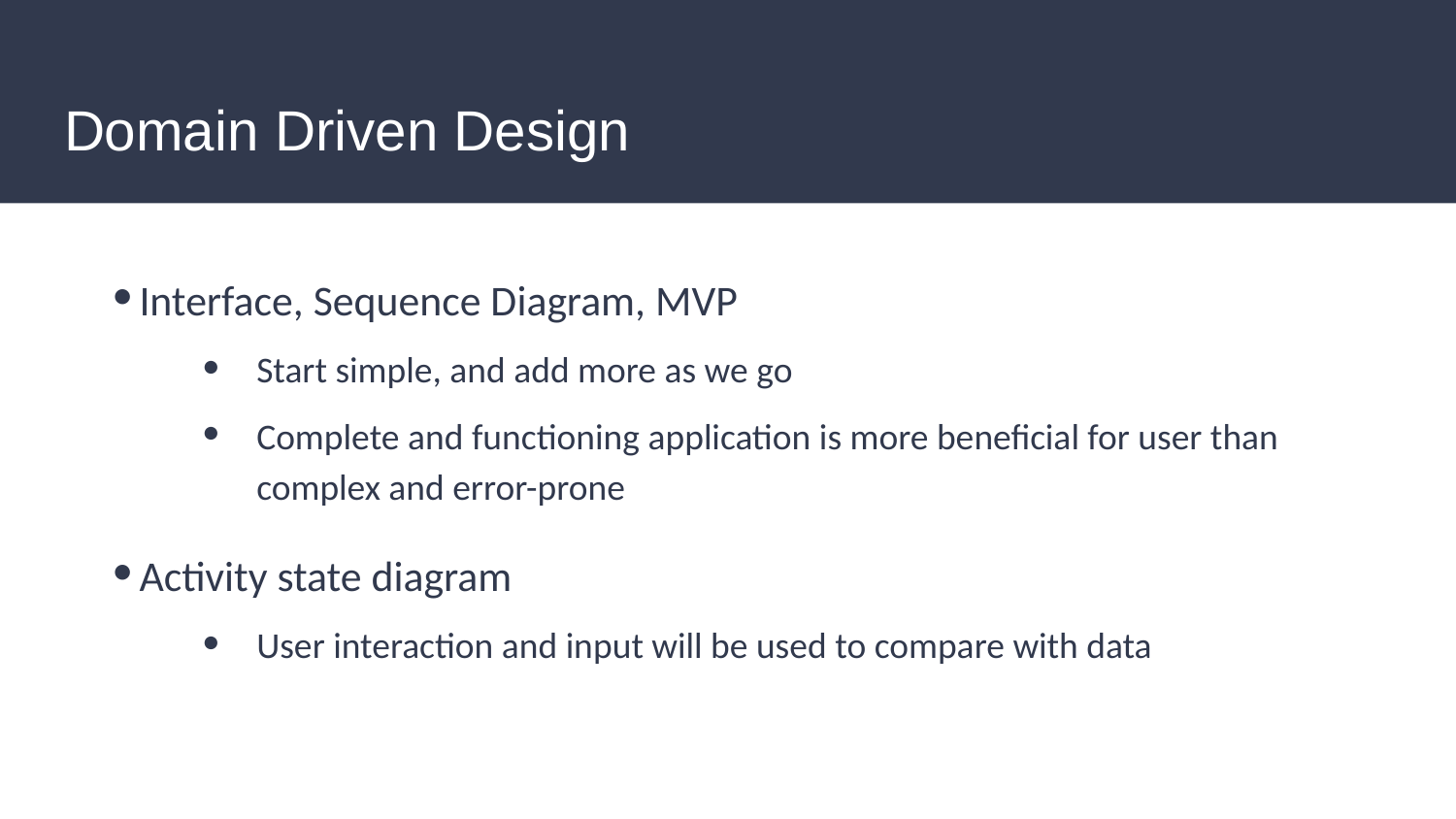

# Domain Driven Design
Interface, Sequence Diagram, MVP
Start simple, and add more as we go
Complete and functioning application is more beneficial for user than complex and error-prone
Activity state diagram
User interaction and input will be used to compare with data